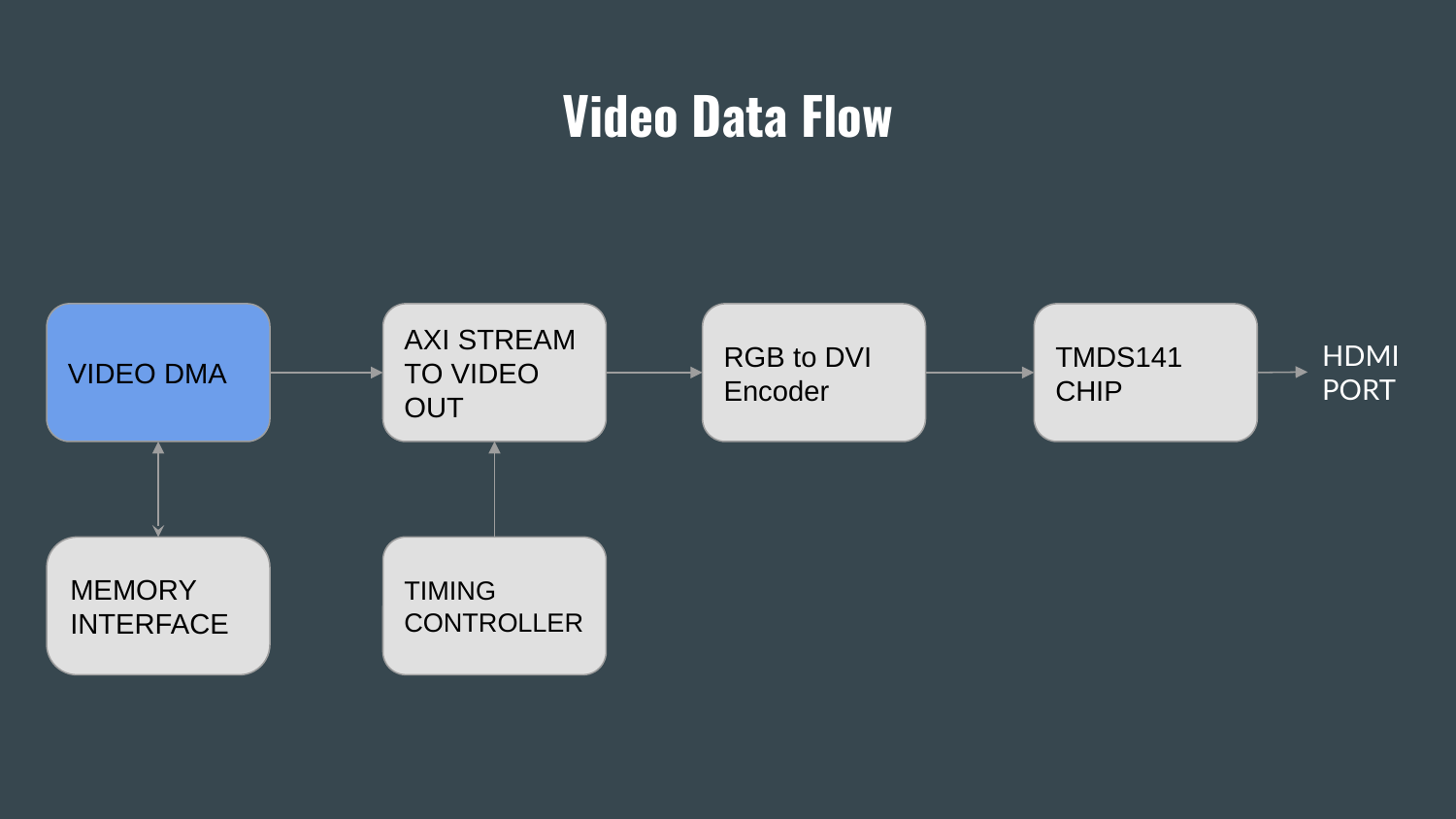

# Video Data Flow
AXI STREAM TO VIDEO OUT
TMDS141 CHIP
VIDEO DMA
RGB to DVI Encoder
HDMI
PORT
TIMING CONTROLLER
MEMORY INTERFACE